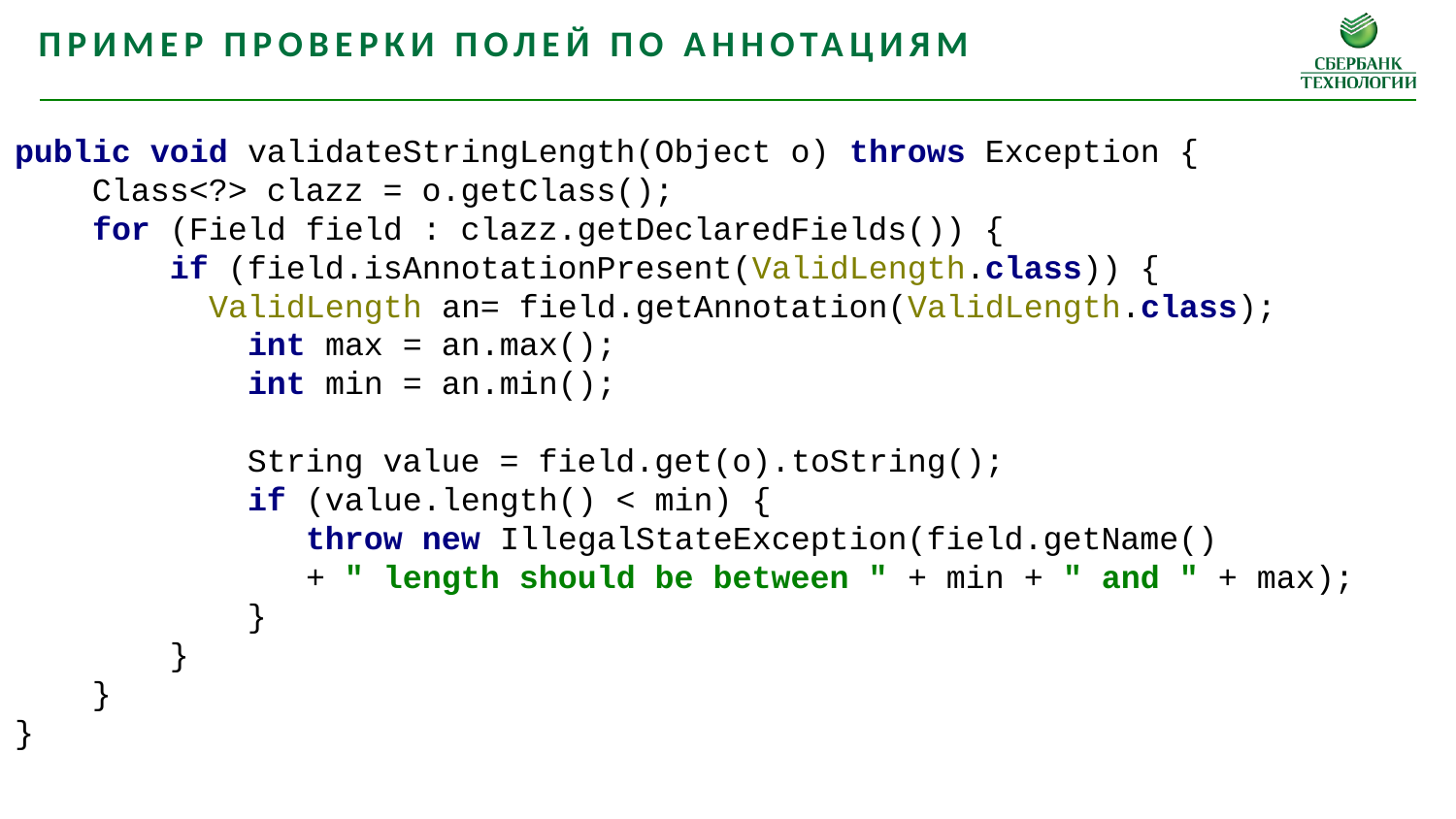

Пример проверки полей по аннотациям
public void validateStringLength(Object o) throws Exception {
    Class<?> clazz = o.getClass();
    for (Field field : clazz.getDeclaredFields()) {
        if (field.isAnnotationPresent(ValidLength.class)) {
          ValidLength an= field.getAnnotation(ValidLength.class);
            int max = an.max();
            int min = an.min();
            String value = field.get(o).toString();
            if (value.length() < min) {
               throw new IllegalStateException(field.getName()
		+ " length should be between " + min + " and " + max);
            }
        }
    }
}